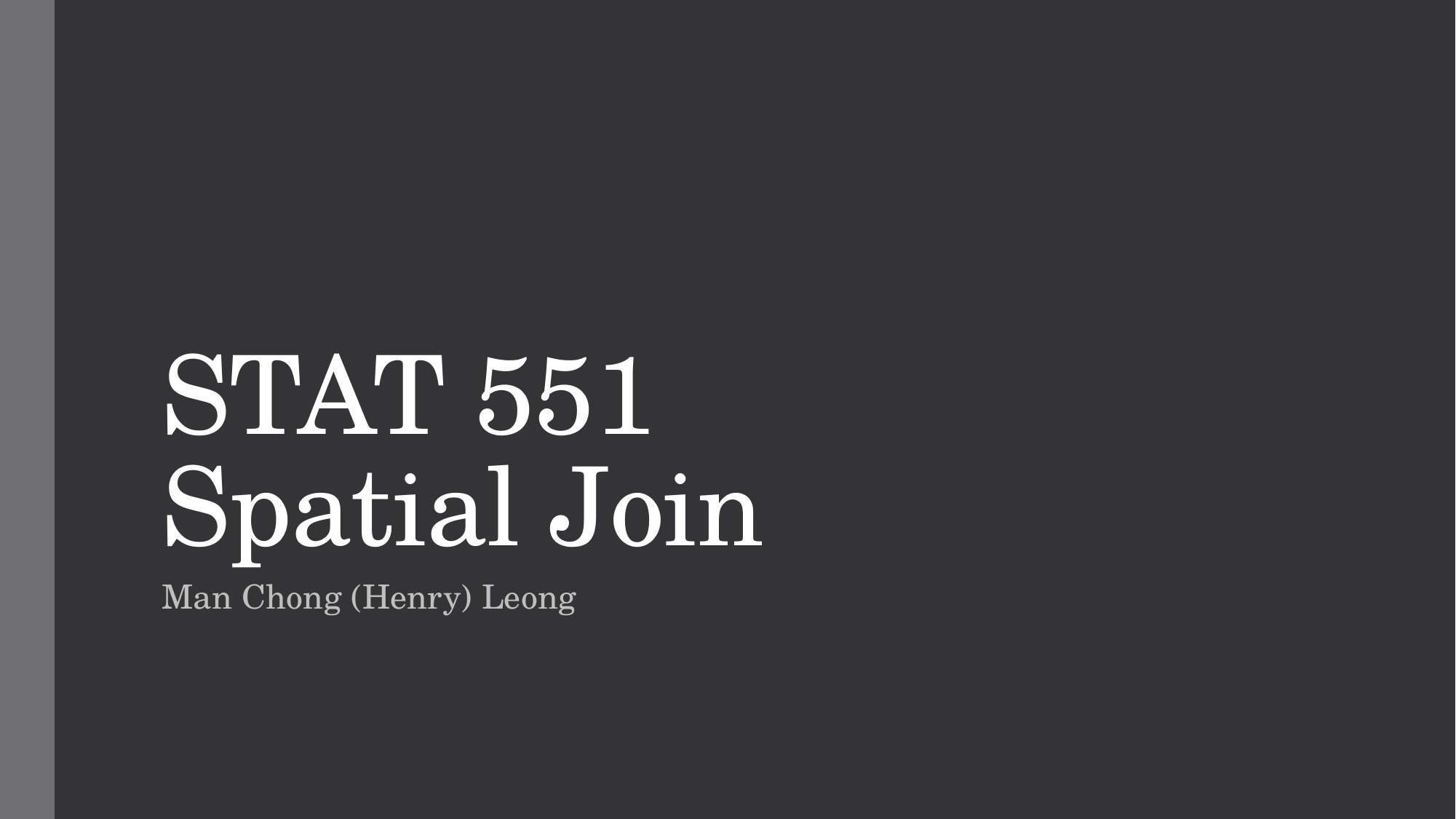

# STAT 551 Spatial Join
Man Chong (Henry) Leong